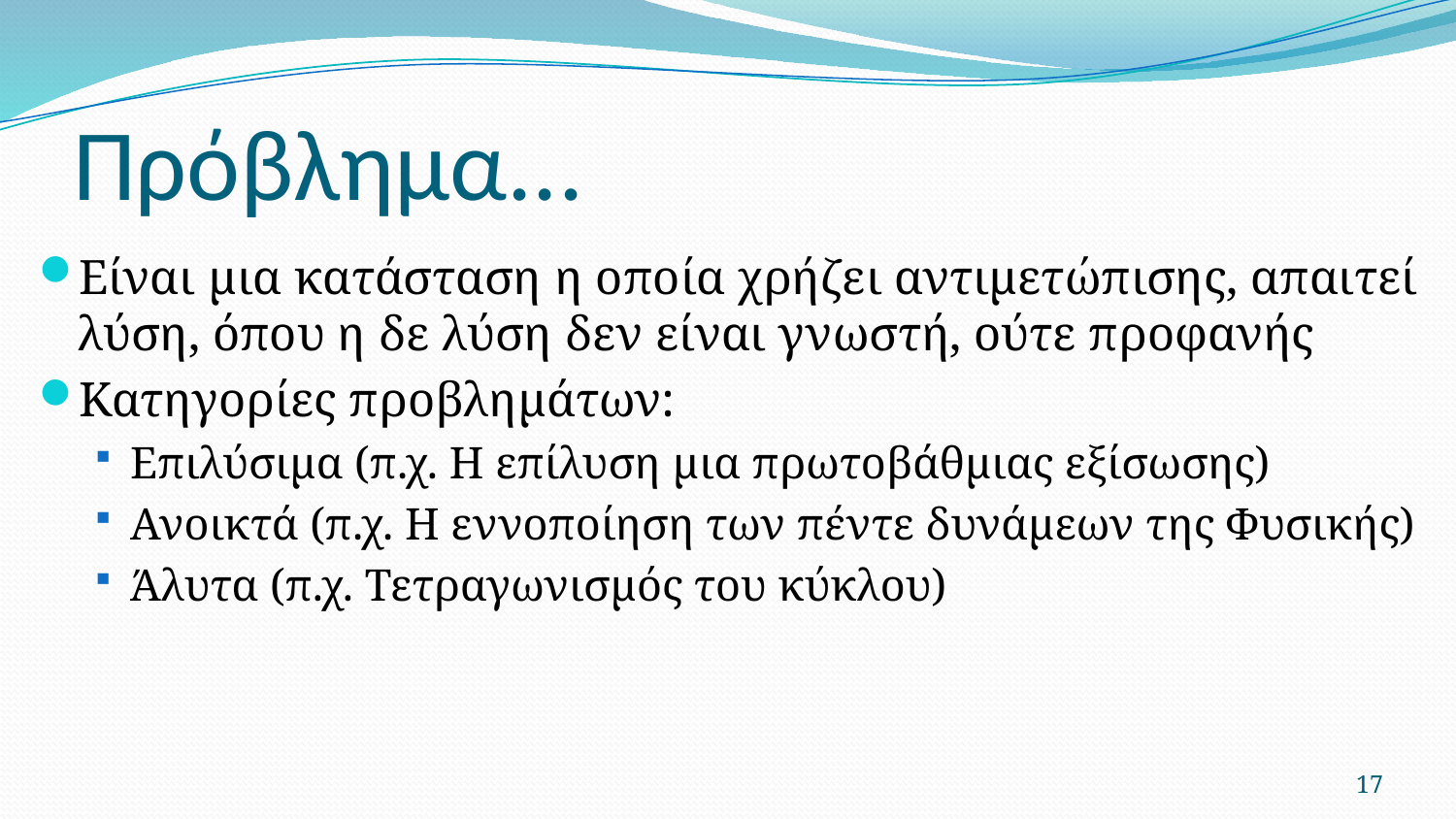

# Πρόβλημα...
Είναι μια κατάσταση η οποία χρήζει αντιμετώπισης, απαιτεί λύση, όπου η δε λύση δεν είναι γνωστή, ούτε προφανής
Κατηγορίες προβλημάτων:
Επιλύσιμα (π.χ. Η επίλυση μια πρωτοβάθμιας εξίσωσης)
Ανοικτά (π.χ. Η εννοποίηση των πέντε δυνάμεων της Φυσικής)
Άλυτα (π.χ. Τετραγωνισμός του κύκλου)

17